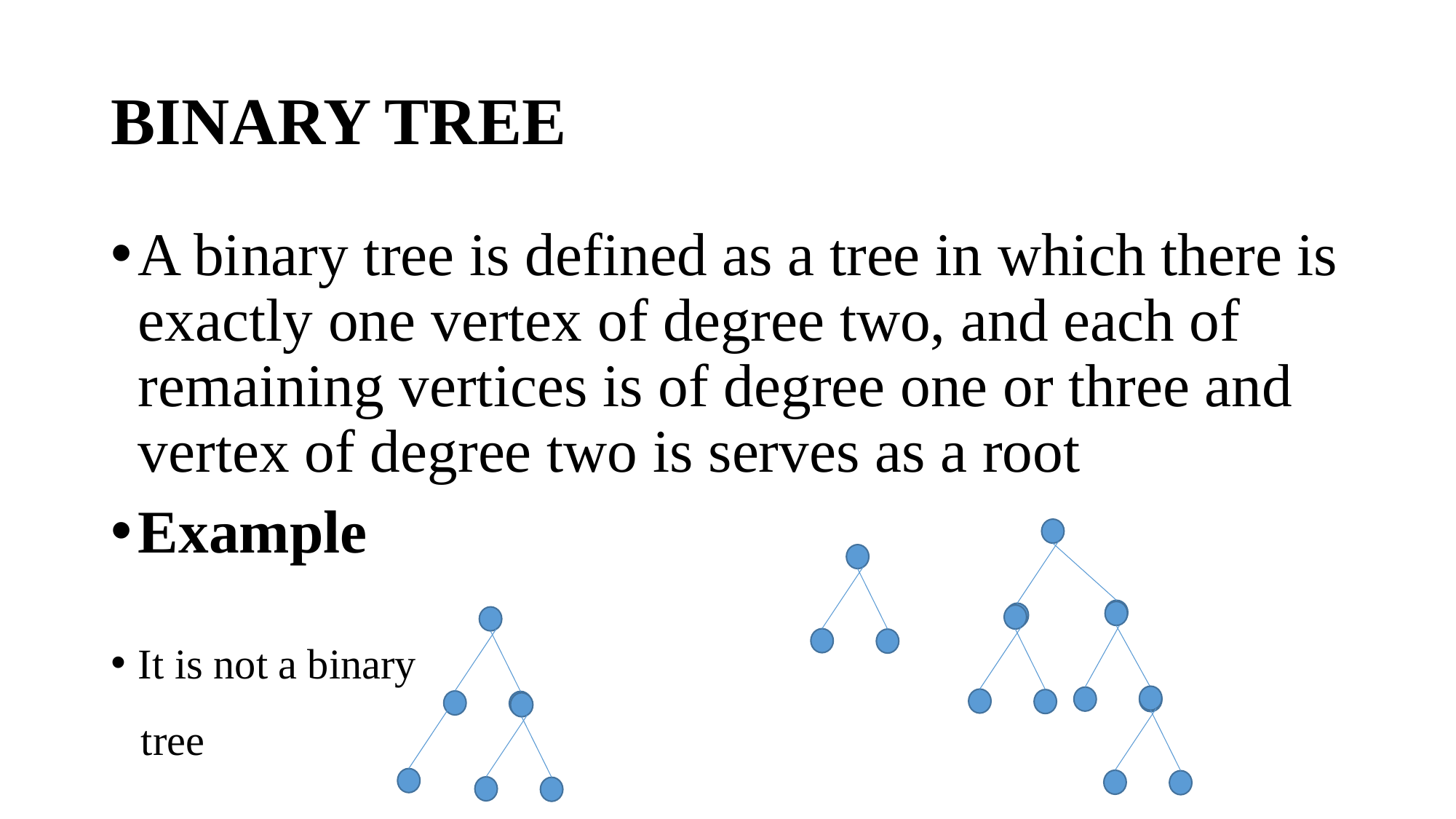

# BINARY TREE
A binary tree is defined as a tree in which there is exactly one vertex of degree two, and each of remaining vertices is of degree one or three and vertex of degree two is serves as a root
Example

It is not a binary
  tree